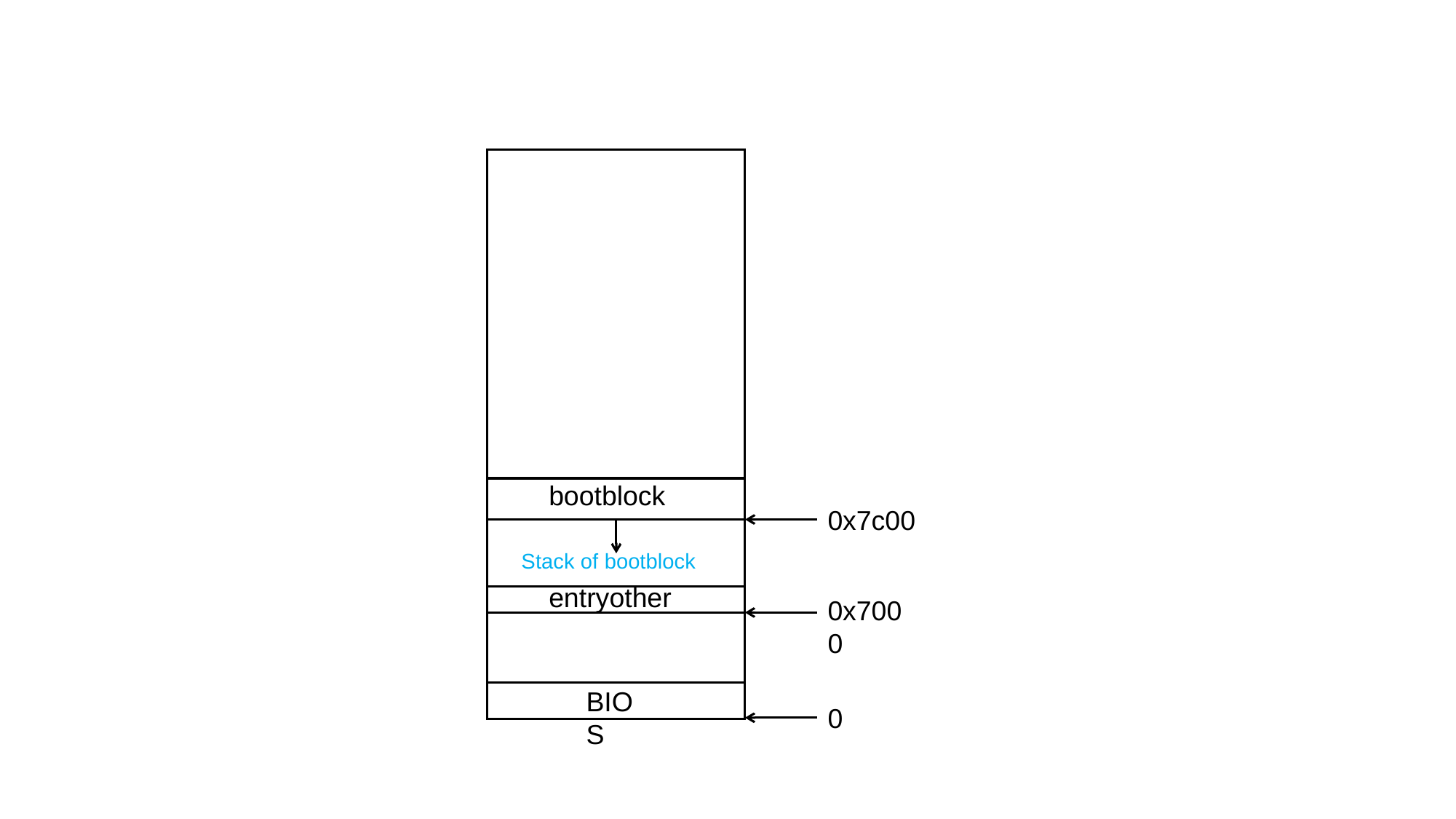

bootblock
0x7c00
Stack of bootblock
entryother
0x7000
BIOS
0